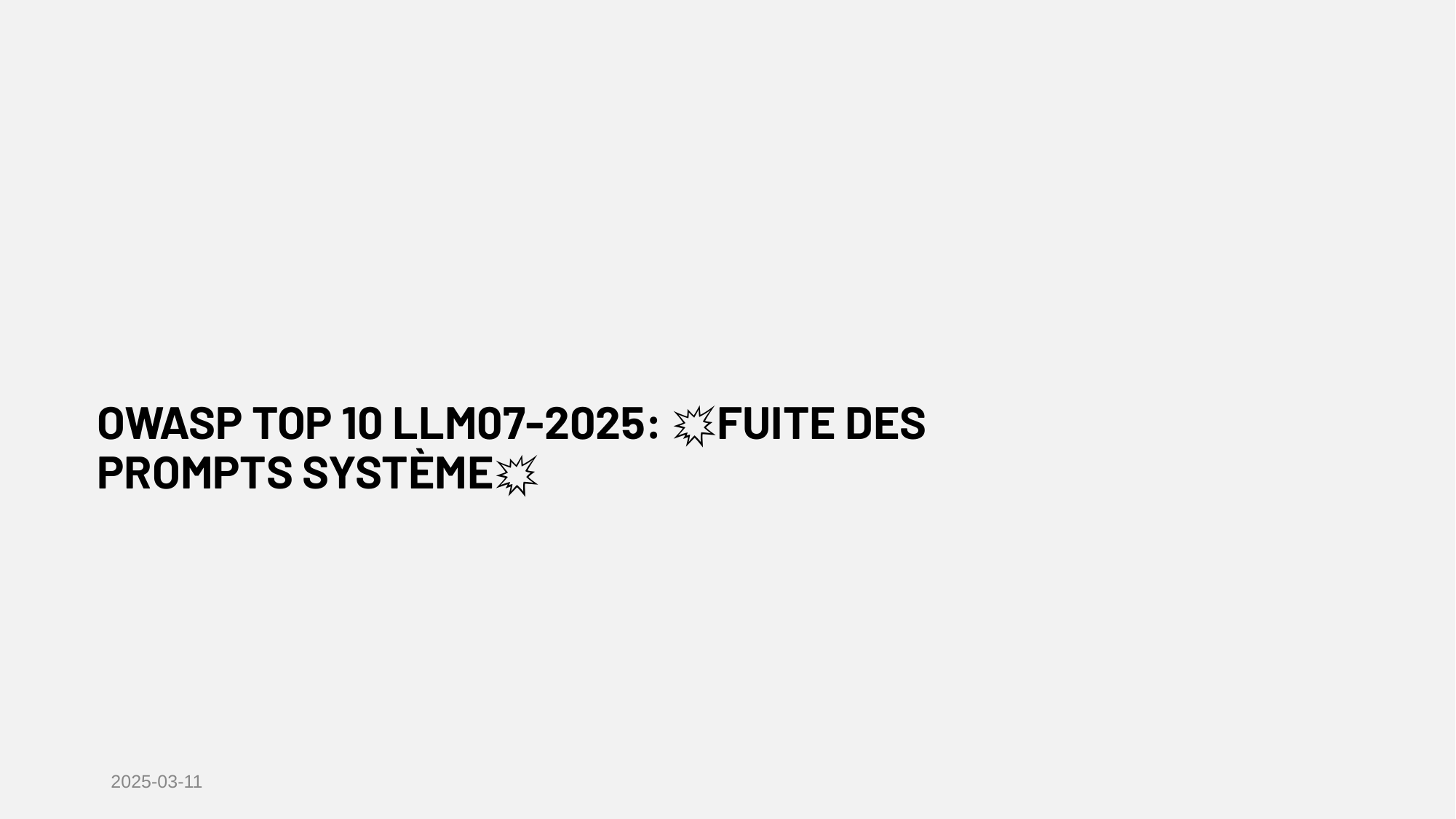

# OWASP Top 10 LLM07-2025: 💥Fuite des Prompts Système💥
2025-03-11